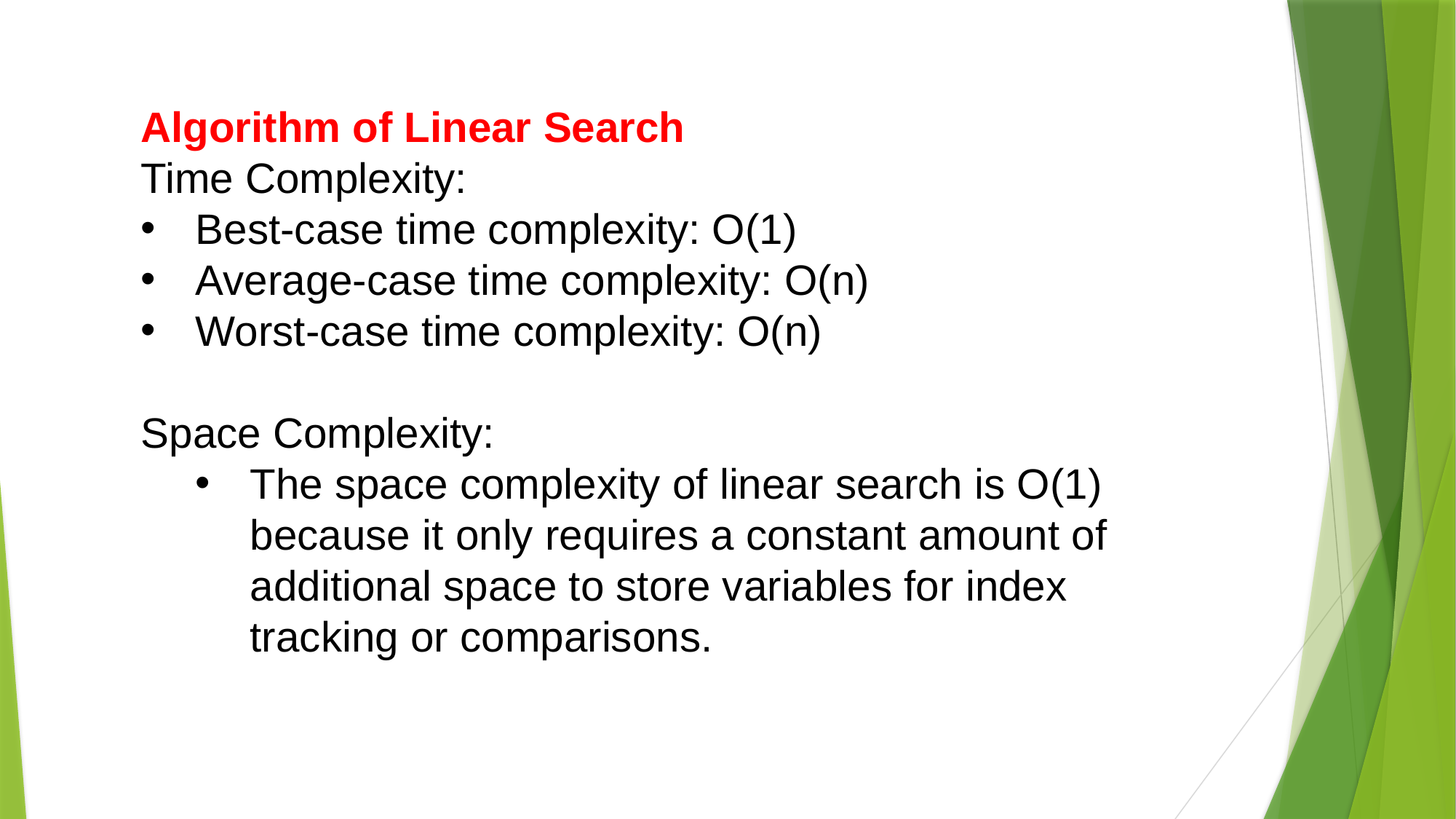

Algorithm of Linear Search
Time Complexity:
Best-case time complexity: O(1)
Average-case time complexity: O(n)
Worst-case time complexity: O(n)

Space Complexity:
The space complexity of linear search is O(1) because it only requires a constant amount of additional space to store variables for index tracking or comparisons.